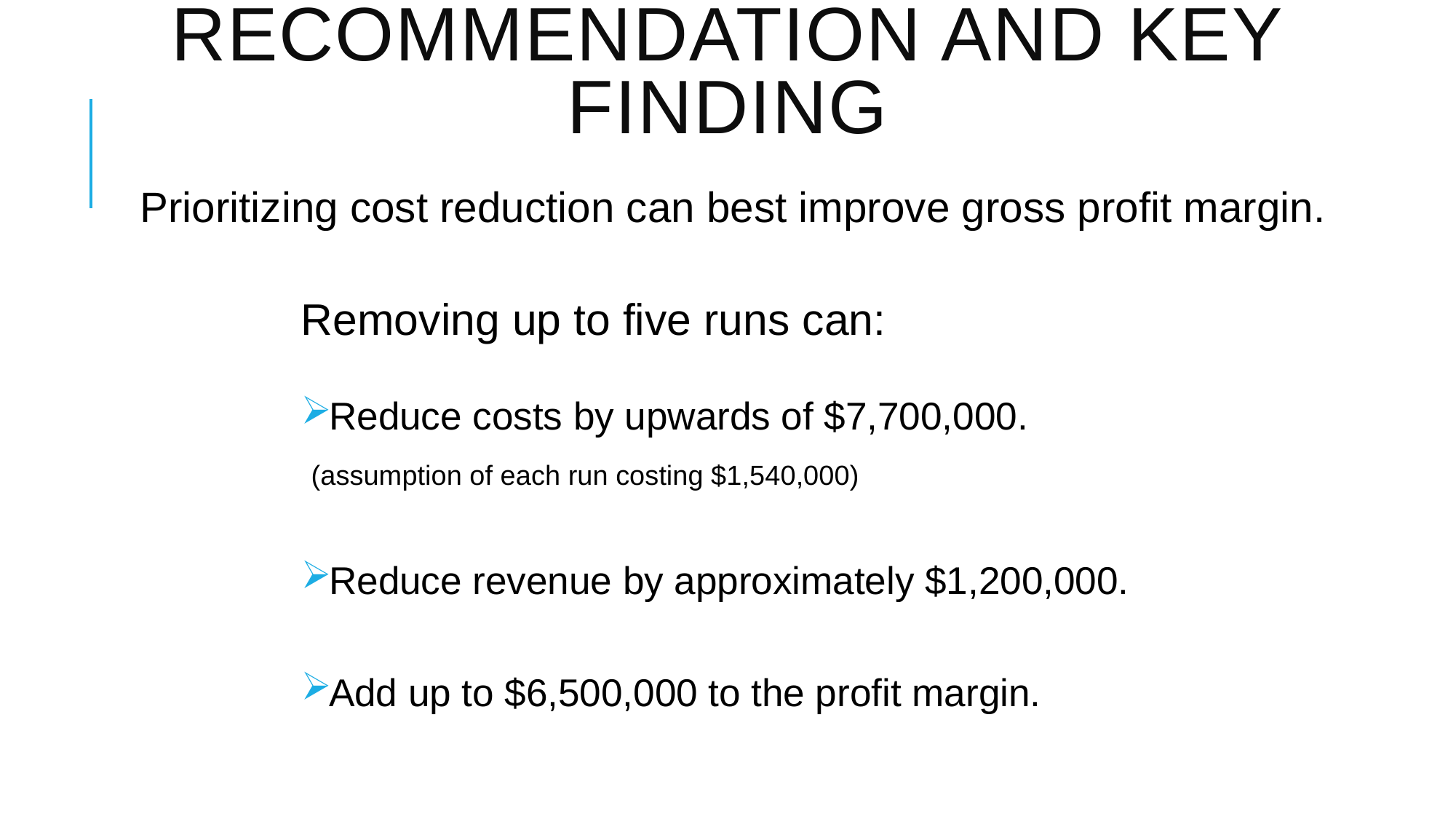

# Recommendation and key finding
Prioritizing cost reduction can best improve gross profit margin.
Removing up to five runs can:
Reduce costs by upwards of $7,700,000.
(assumption of each run costing $1,540,000)
Reduce revenue by approximately $1,200,000.
Add up to $6,500,000 to the profit margin.